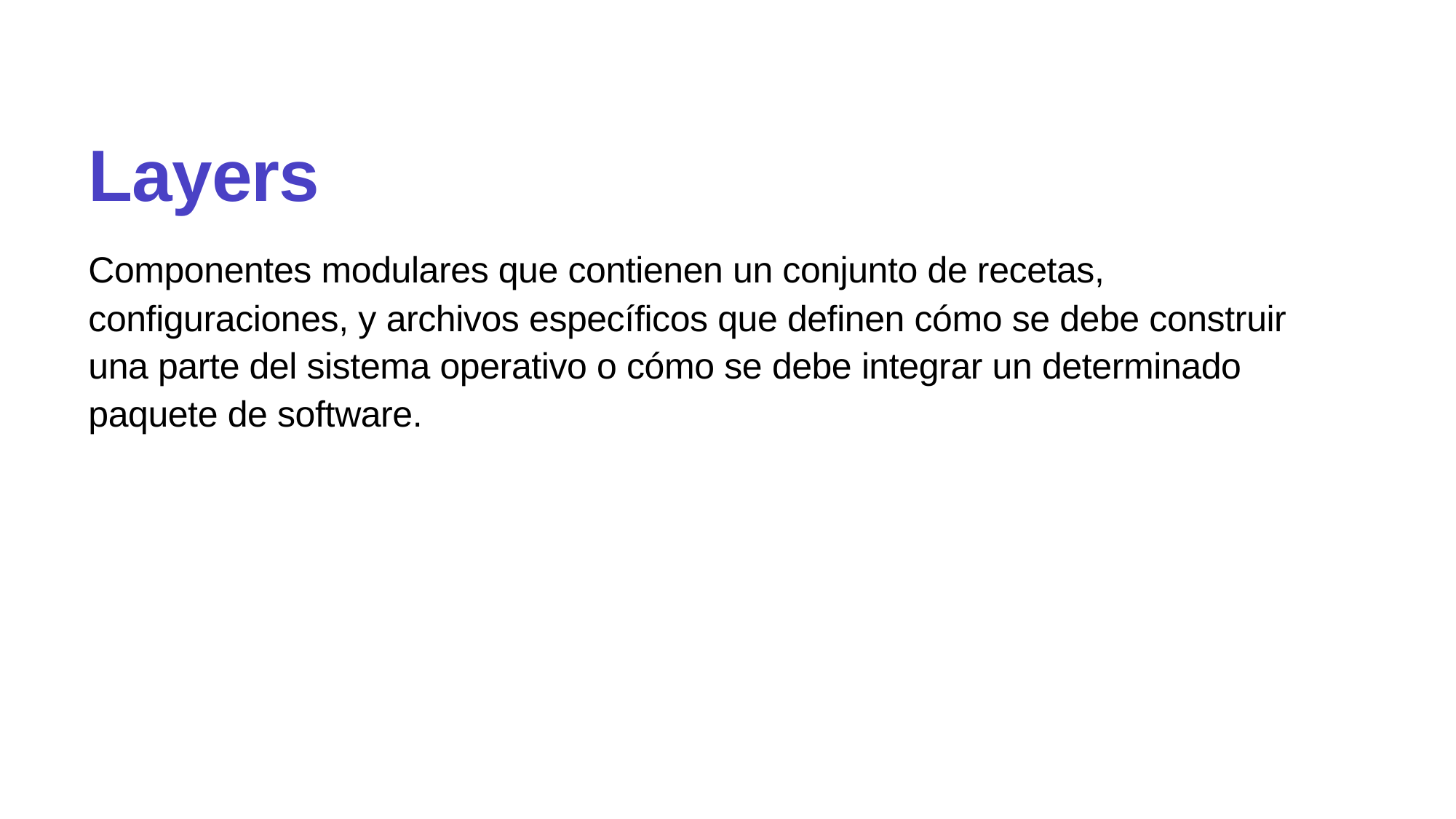

# Layers
Componentes modulares que contienen un conjunto de recetas, configuraciones, y archivos específicos que definen cómo se debe construir una parte del sistema operativo o cómo se debe integrar un determinado paquete de software.